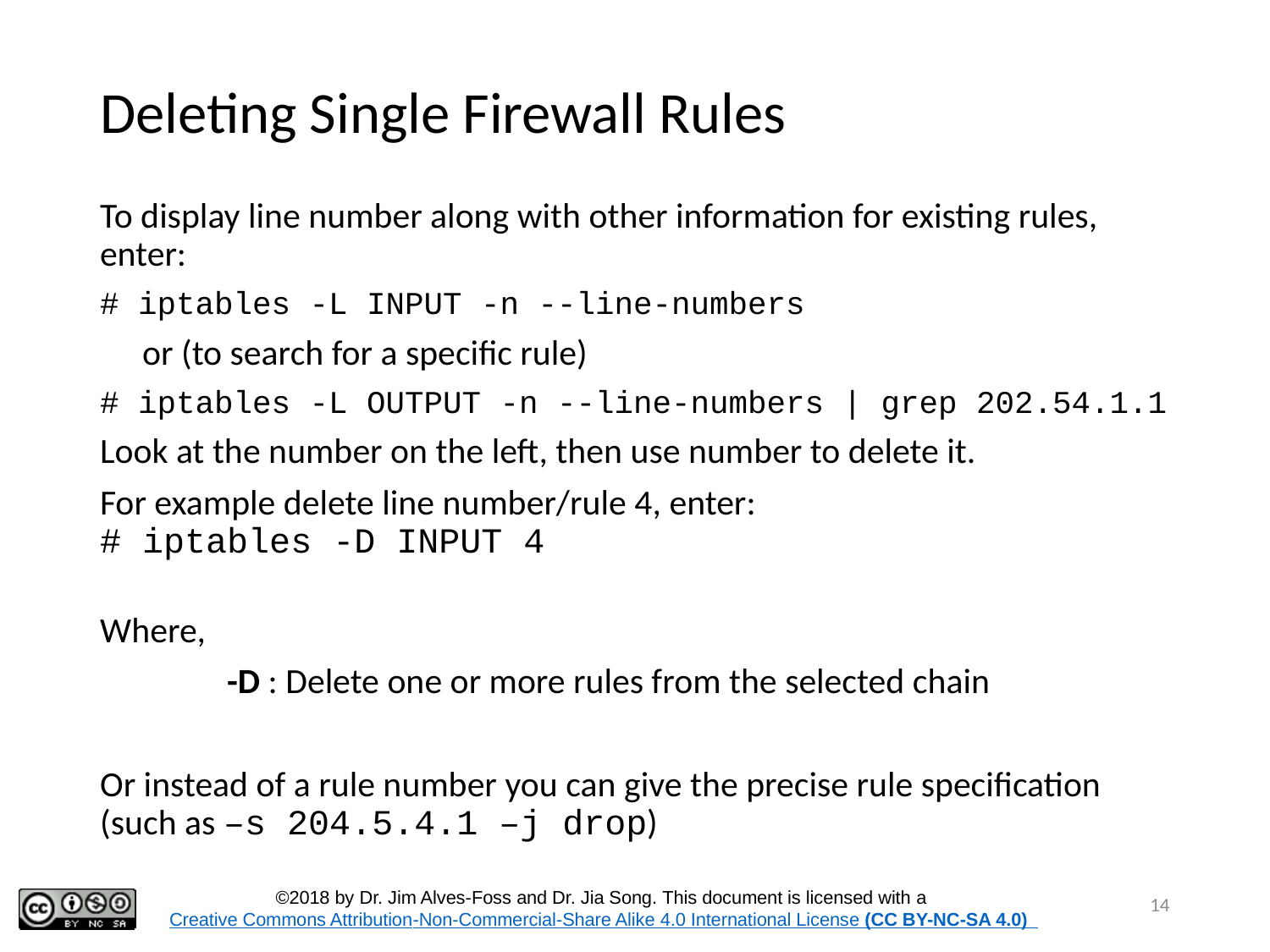

# Deleting Single Firewall Rules
To display line number along with other information for existing rules, enter:
# iptables -L INPUT -n --line-numbers
  or (to search for a specific rule)
# iptables -L OUTPUT -n --line-numbers | grep 202.54.1.1
Look at the number on the left, then use number to delete it.
For example delete line number/rule 4, enter:
# iptables -D INPUT 4
Where,
	-D : Delete one or more rules from the selected chain

Or instead of a rule number you can give the precise rule specification (such as –s 204.5.4.1 –j drop)

14